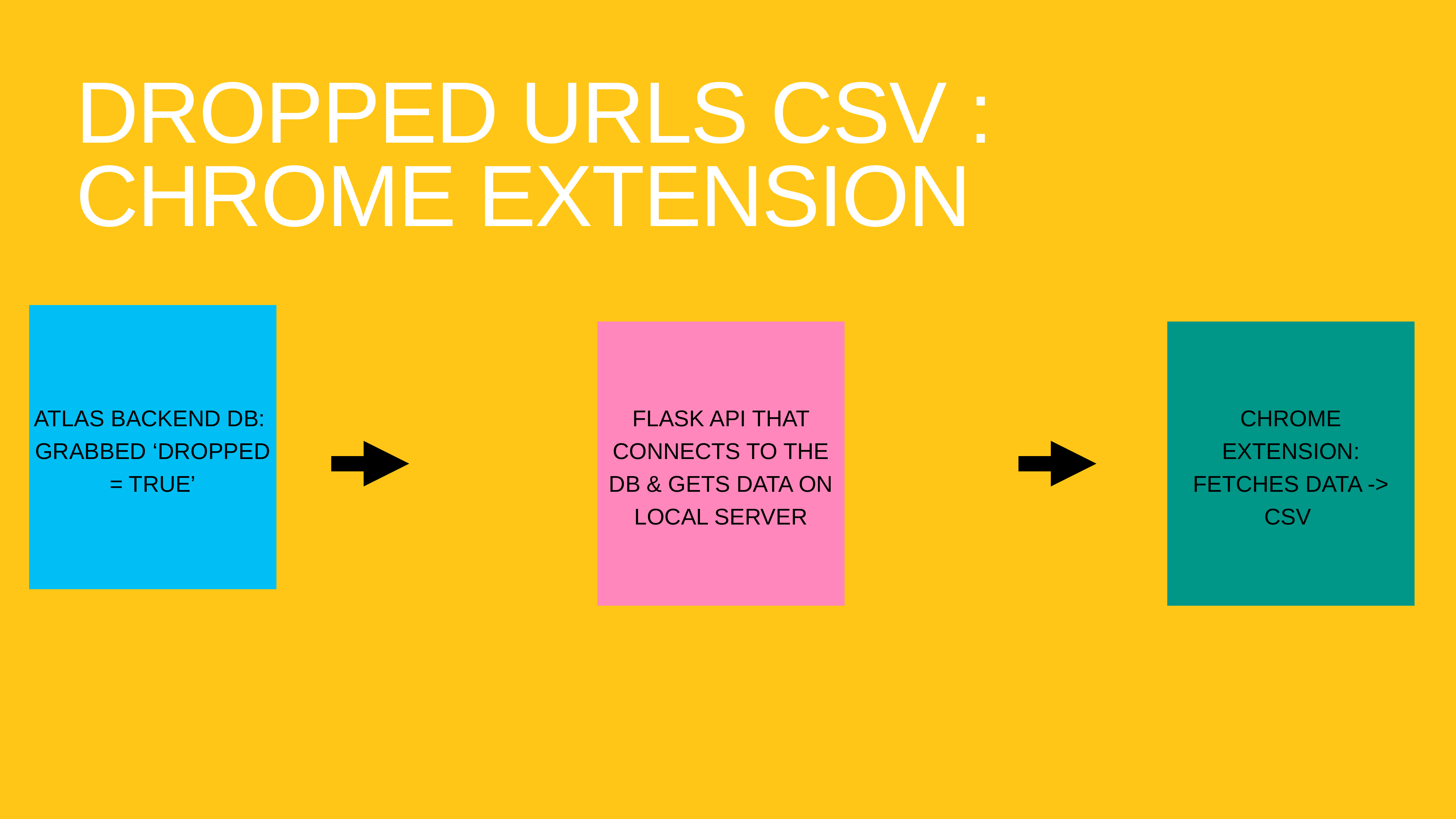

# Dropped urls CSV : Chrome Extension

Atlas Backend DB:
Grabbed ‘Dropped = true’

Flask APi that connects to the DB & gets data on local server

Chrome extension: Fetches data ->
csv